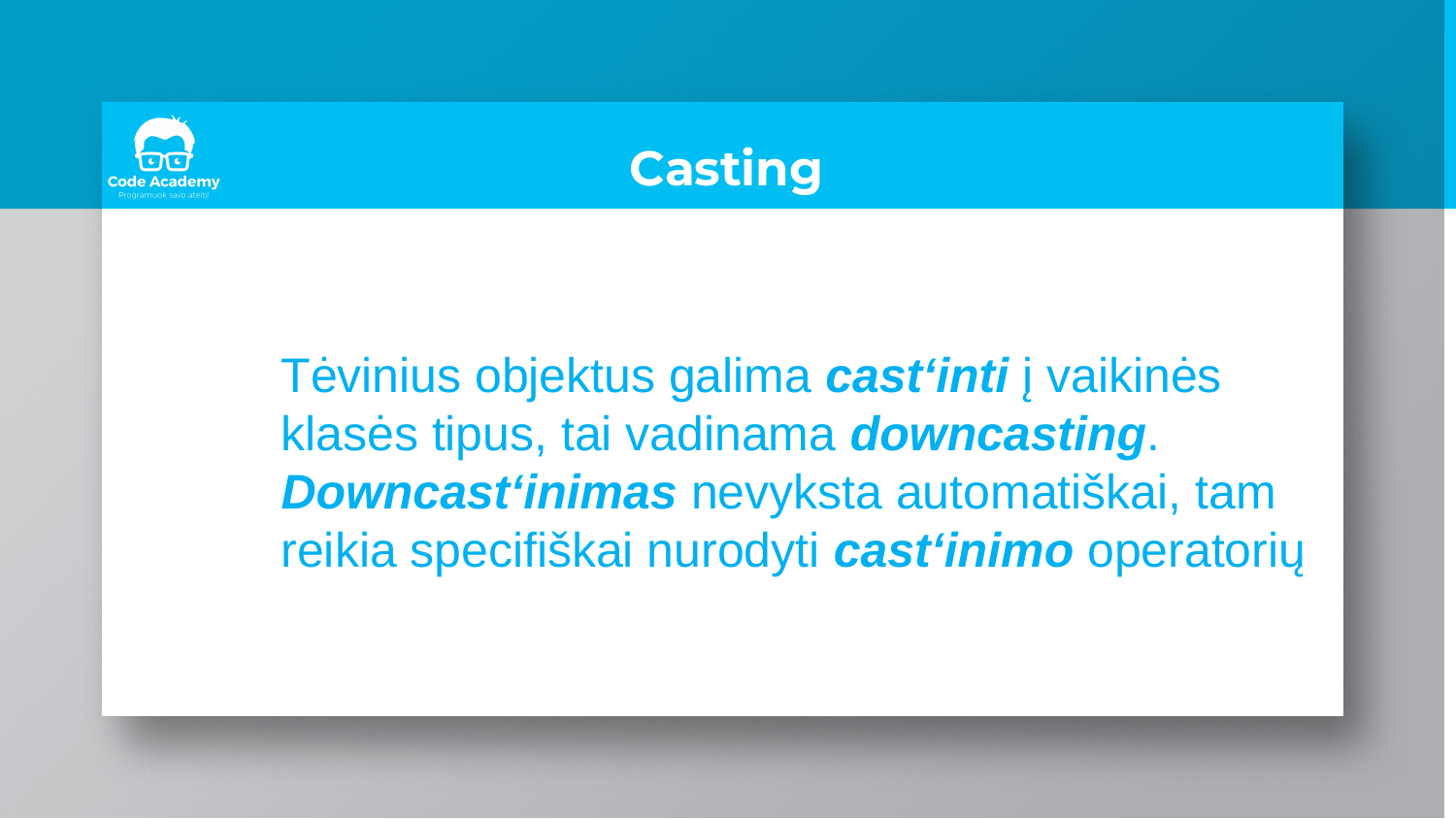

# Casting
Tėvinius objektus galima cast‘inti į vaikinės klasės tipus, tai vadinama downcasting. Downcast‘inimas nevyksta automatiškai, tam reikia specifiškai nurodyti cast‘inimo operatorių